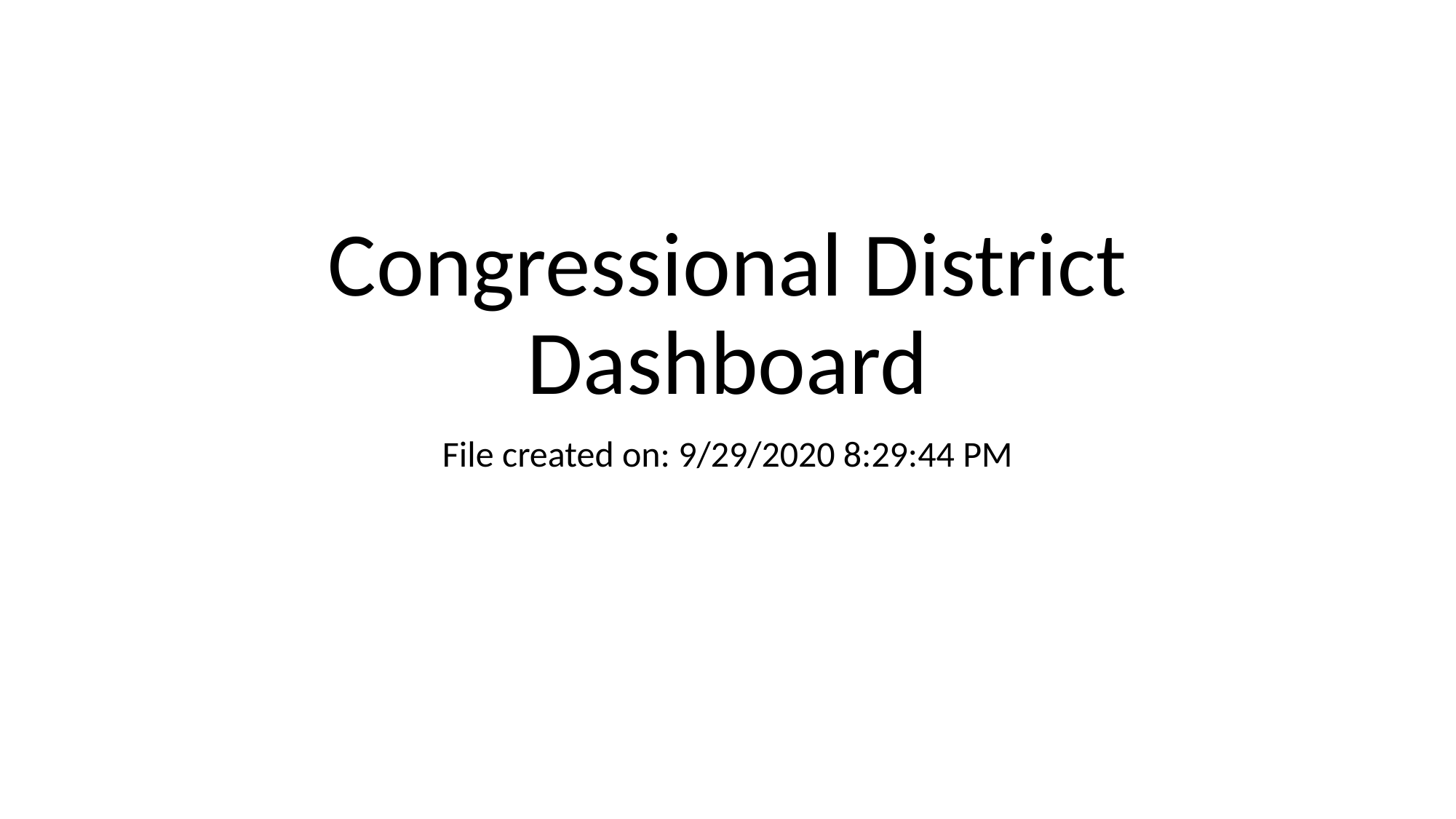

# Congressional District Dashboard
File created on: 9/29/2020 8:29:44 PM